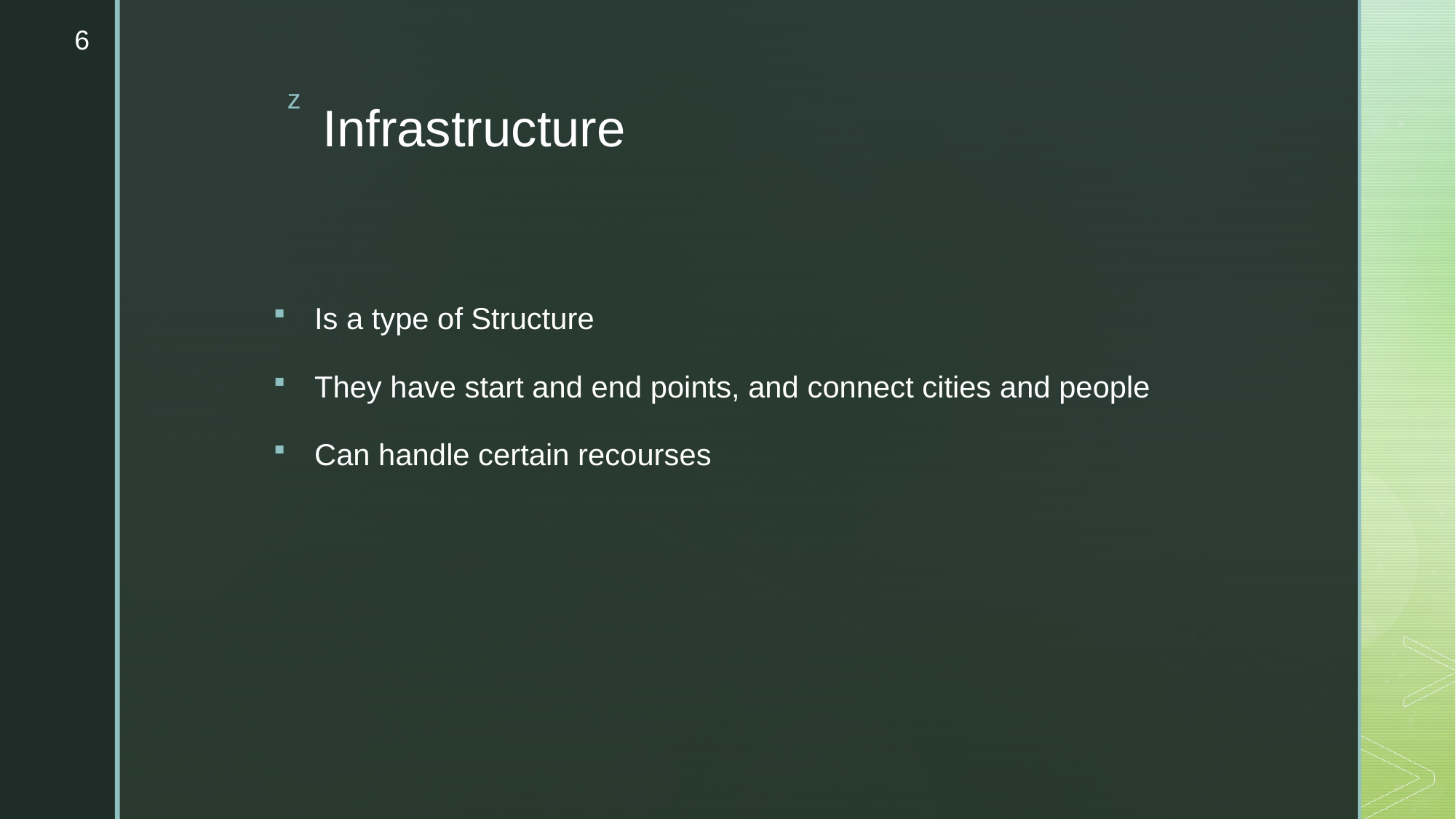

6
# Infrastructure
Is a type of Structure
They have start and end points, and connect cities and people
Can handle certain recourses